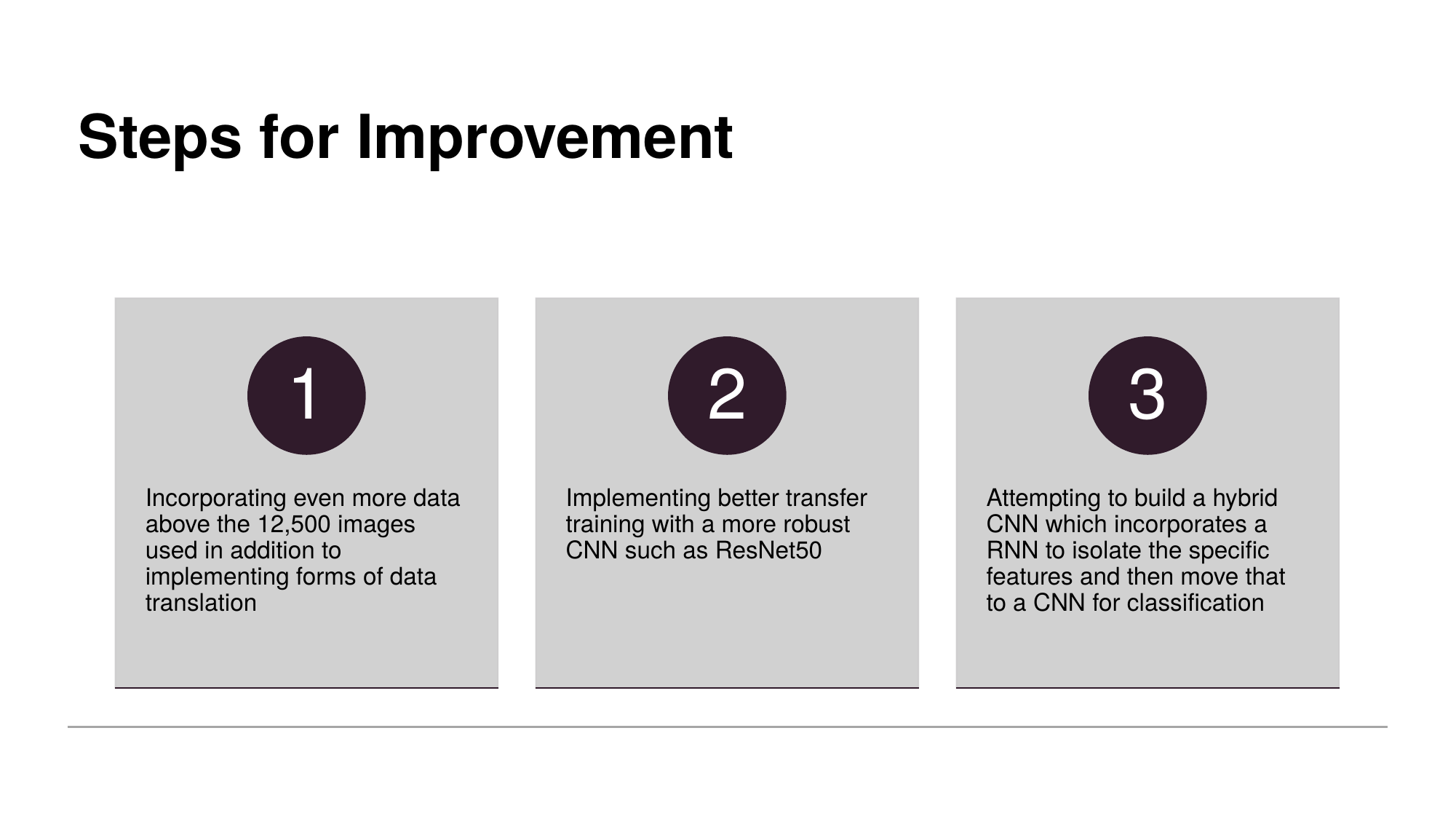

# Steps for Improvement
Incorporating even more data above the 12,500 images used in addition to implementing forms of data translation
1
Implementing better transfer training with a more robust CNN such as ResNet50
2
Attempting to build a hybrid CNN which incorporates a RNN to isolate the specific features and then move that to a CNN for classification
3